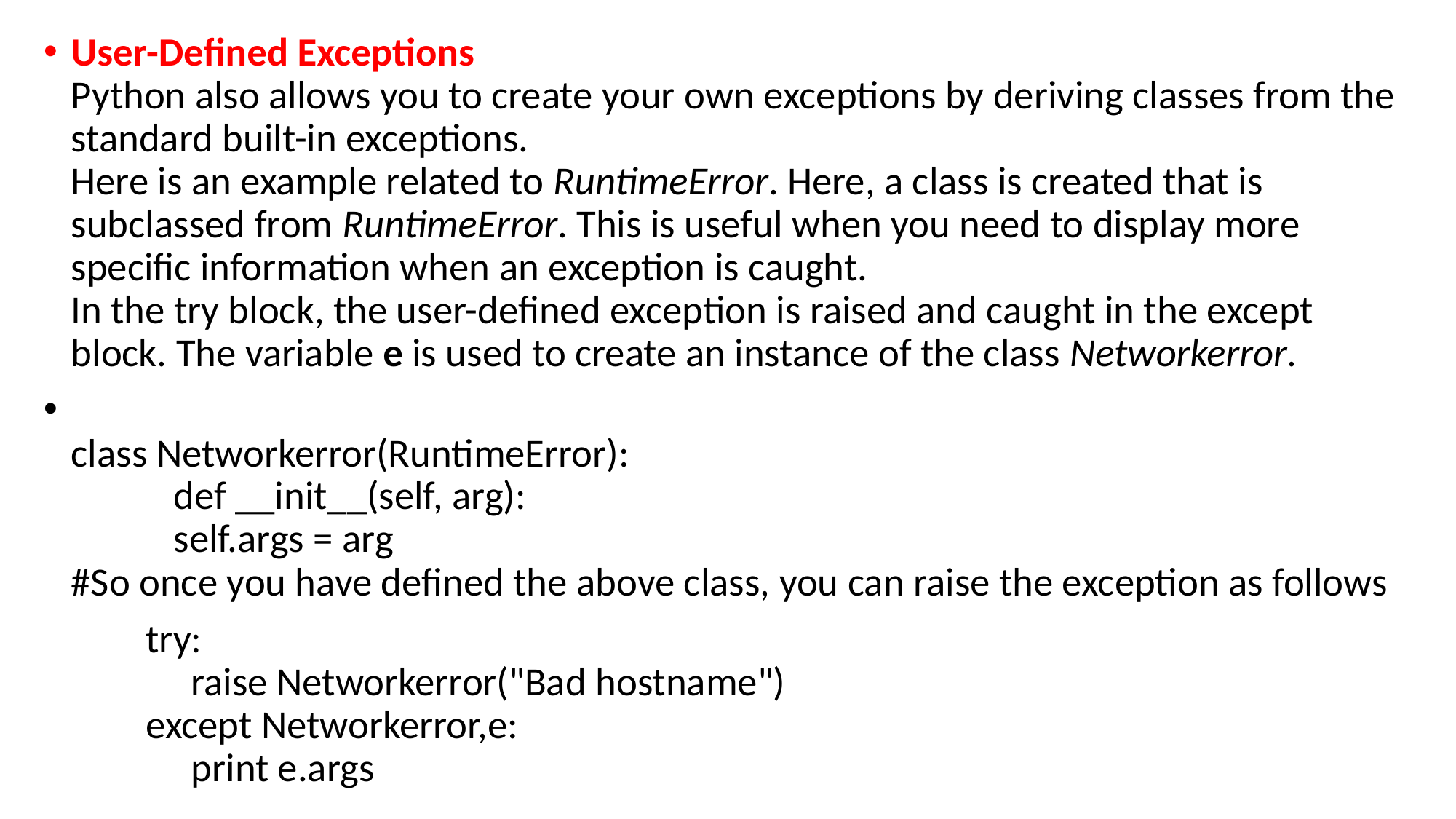

User-Defined Exceptions
Python also allows you to create your own exceptions by deriving classes from the standard built-in exceptions.
Here is an example related to RuntimeError. Here, a class is created that is subclassed from RuntimeError. This is useful when you need to display more specific information when an exception is caught.
In the try block, the user-defined exception is raised and caught in the except block. The variable e is used to create an instance of the class Networkerror.
class Networkerror(RuntimeError):
	def __init__(self, arg):
		self.args = arg
#So once you have defined the above class, you can raise the exception as follows
	try:
	     raise Networkerror("Bad hostname")
	except Networkerror,e:
	     print e.args